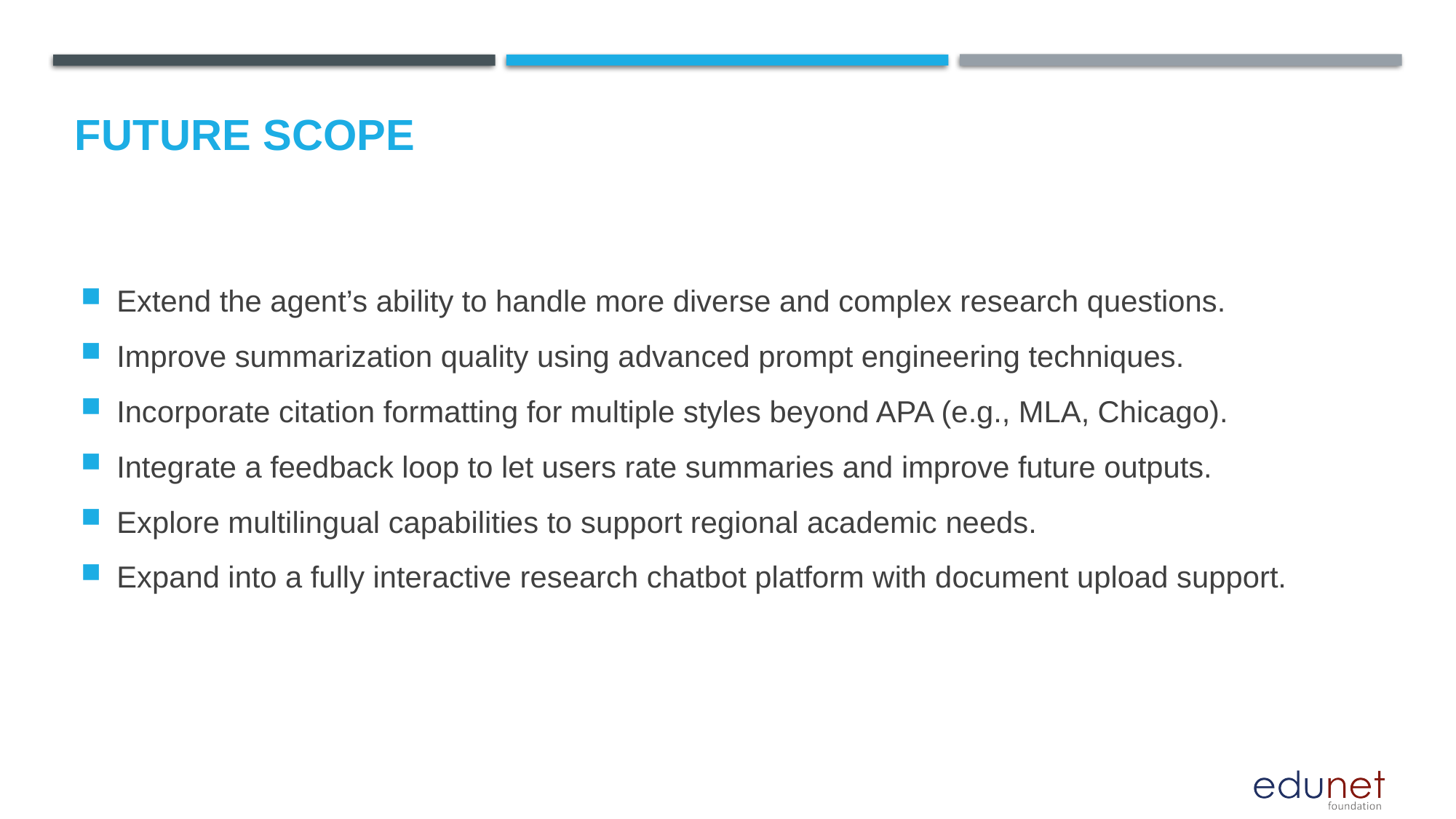

Future scope

Extend the agent’s ability to handle more diverse and complex research questions.
Improve summarization quality using advanced prompt engineering techniques.
Incorporate citation formatting for multiple styles beyond APA (e.g., MLA, Chicago).
Integrate a feedback loop to let users rate summaries and improve future outputs.
Explore multilingual capabilities to support regional academic needs.
Expand into a fully interactive research chatbot platform with document upload support.